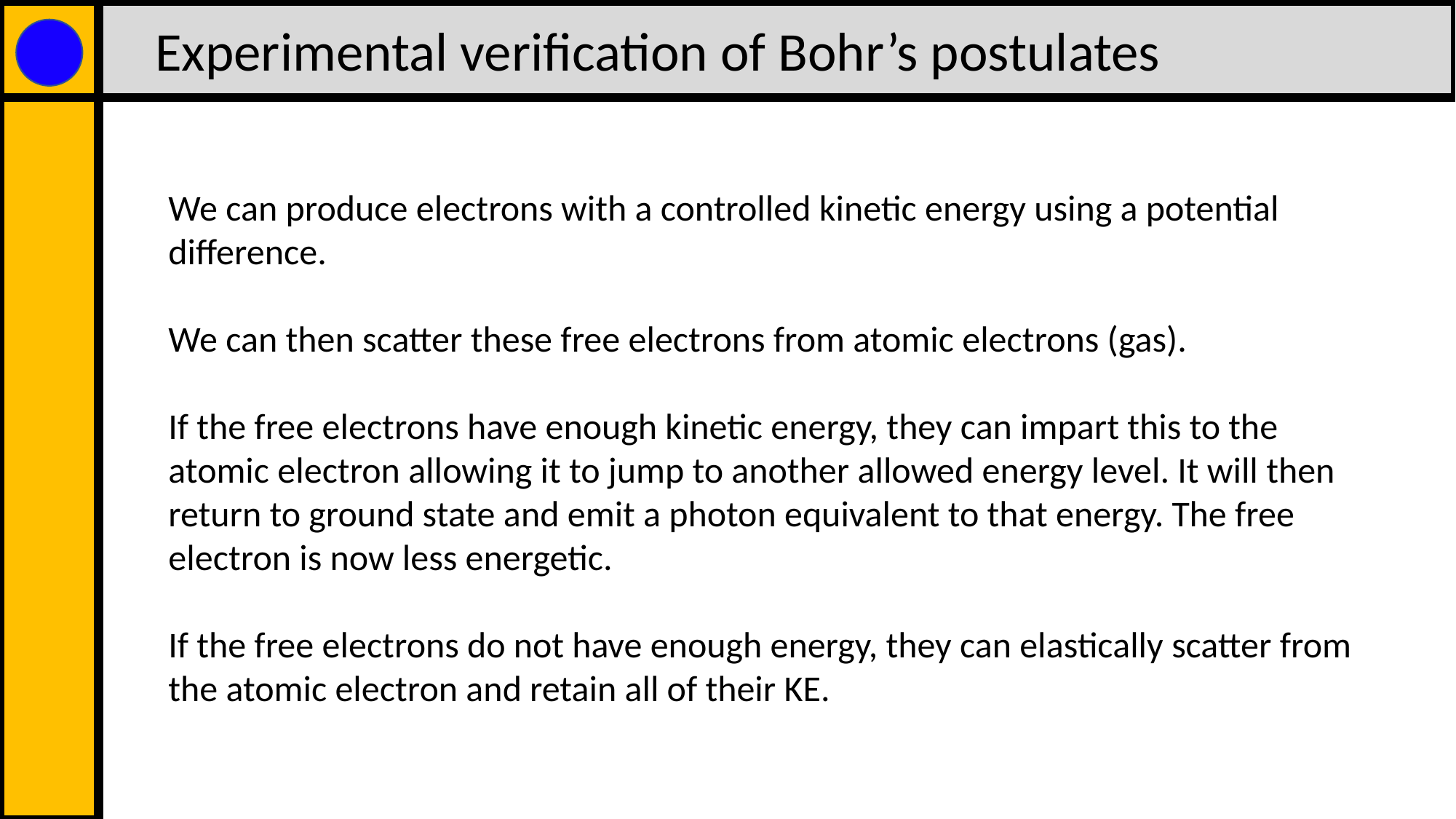

Experimental verification of Bohr’s postulates

We can produce electrons with a controlled kinetic energy using a potential
difference.

We can then scatter these free electrons from atomic electrons (gas).

If the free electrons have enough kinetic energy, they can impart this to the atomic electron allowing it to jump to another allowed energy level. It will then return to ground state and emit a photon equivalent to that energy. The free electron is now less energetic.

If the free electrons do not have enough energy, they can elastically scatter from the atomic electron and retain all of their KE.